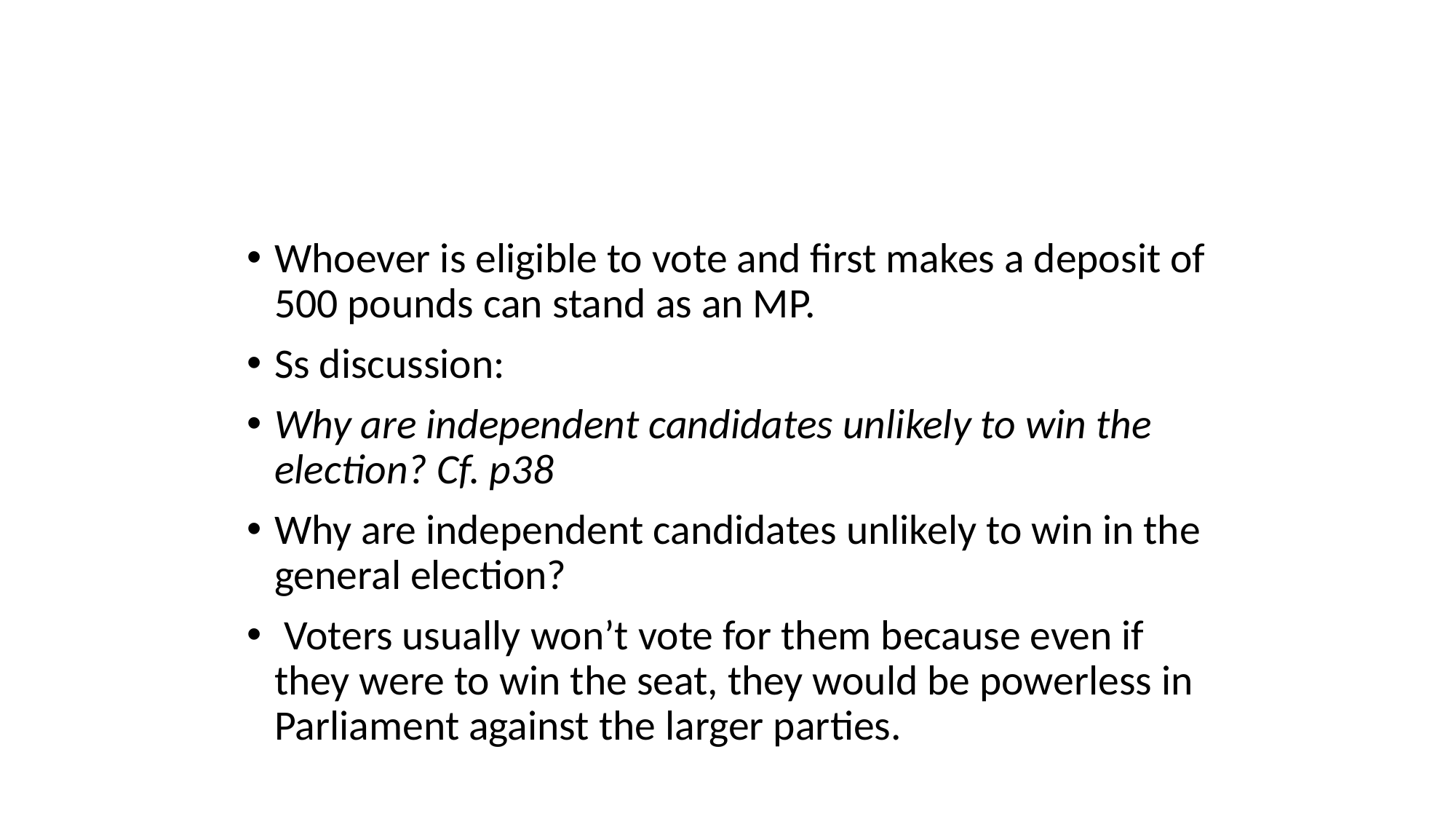

Whoever is eligible to vote and first makes a deposit of 500 pounds can stand as an MP.
Ss discussion:
Why are independent candidates unlikely to win the election? Cf. p38
Why are independent candidates unlikely to win in the general election?
 Voters usually won’t vote for them because even if they were to win the seat, they would be powerless in Parliament against the larger parties.